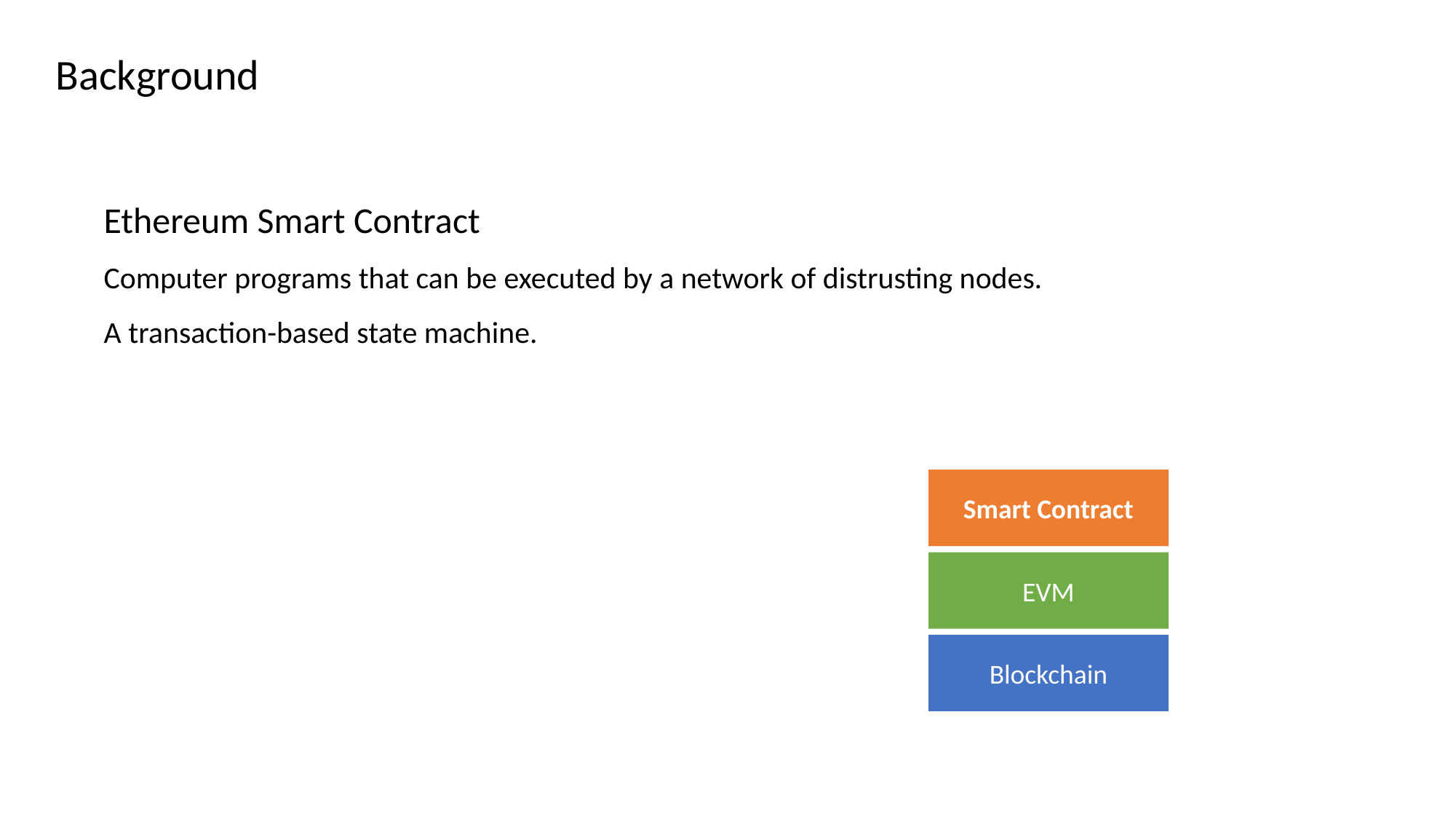

Background
Ethereum Smart Contract
Computer programs that can be executed by a network of distrusting nodes.
A transaction-based state machine.
Smart Contract
EVM
Blockchain